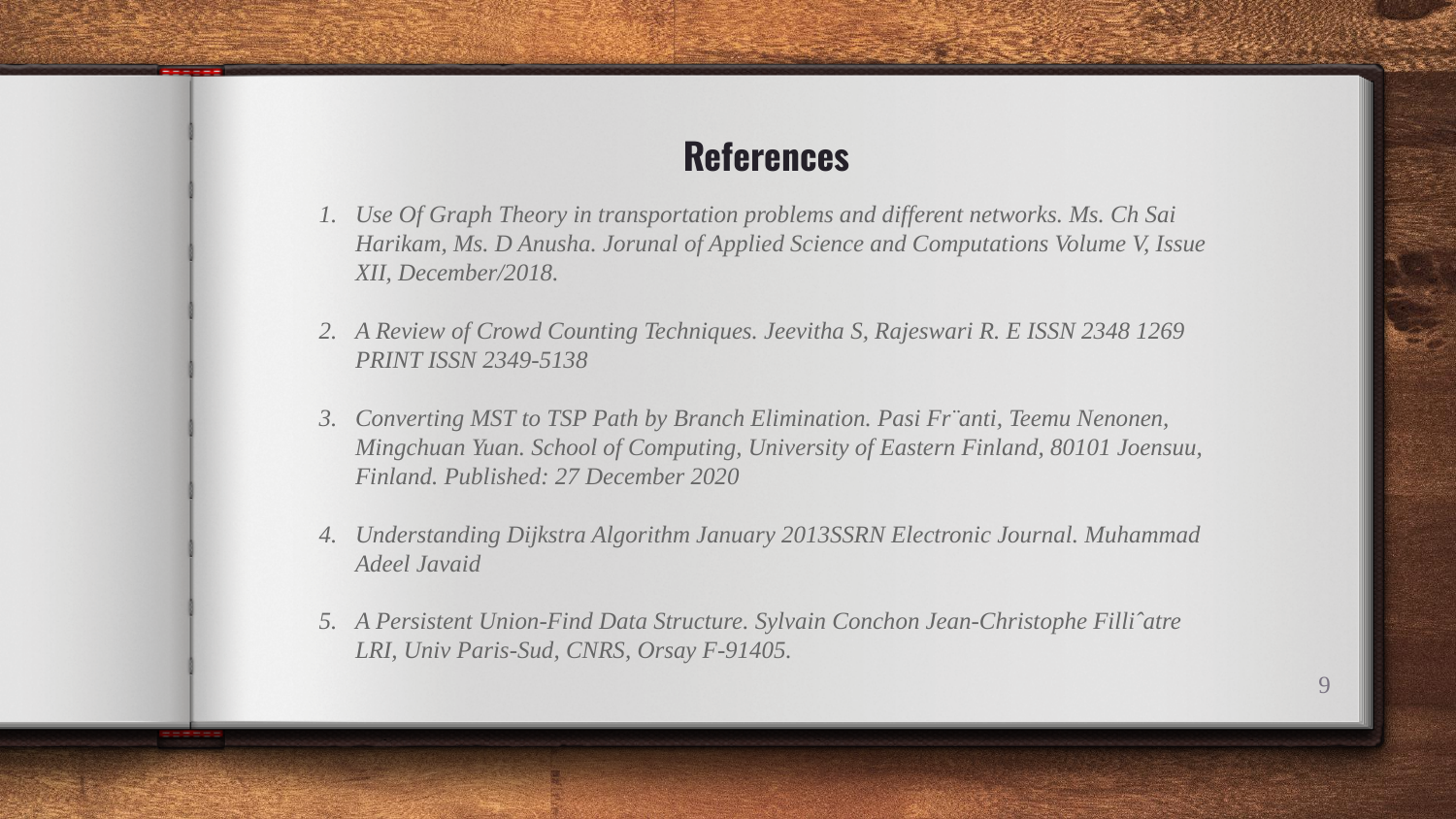

# References
Use Of Graph Theory in transportation problems and different networks. Ms. Ch Sai Harikam, Ms. D Anusha. Jorunal of Applied Science and Computations Volume V, Issue XII, December/2018.

A Review of Crowd Counting Techniques. Jeevitha S, Rajeswari R. E ISSN 2348 1269 PRINT ISSN 2349-5138

Converting MST to TSP Path by Branch Elimination. Pasi Fr¨anti, Teemu Nenonen, Mingchuan Yuan. School of Computing, University of Eastern Finland, 80101 Joensuu, Finland. Published: 27 December 2020

Understanding Dijkstra Algorithm January 2013SSRN Electronic Journal. Muhammad Adeel Javaid

A Persistent Union-Find Data Structure. Sylvain Conchon Jean-Christophe Filliˆatre LRI, Univ Paris-Sud, CNRS, Orsay F-91405.
9